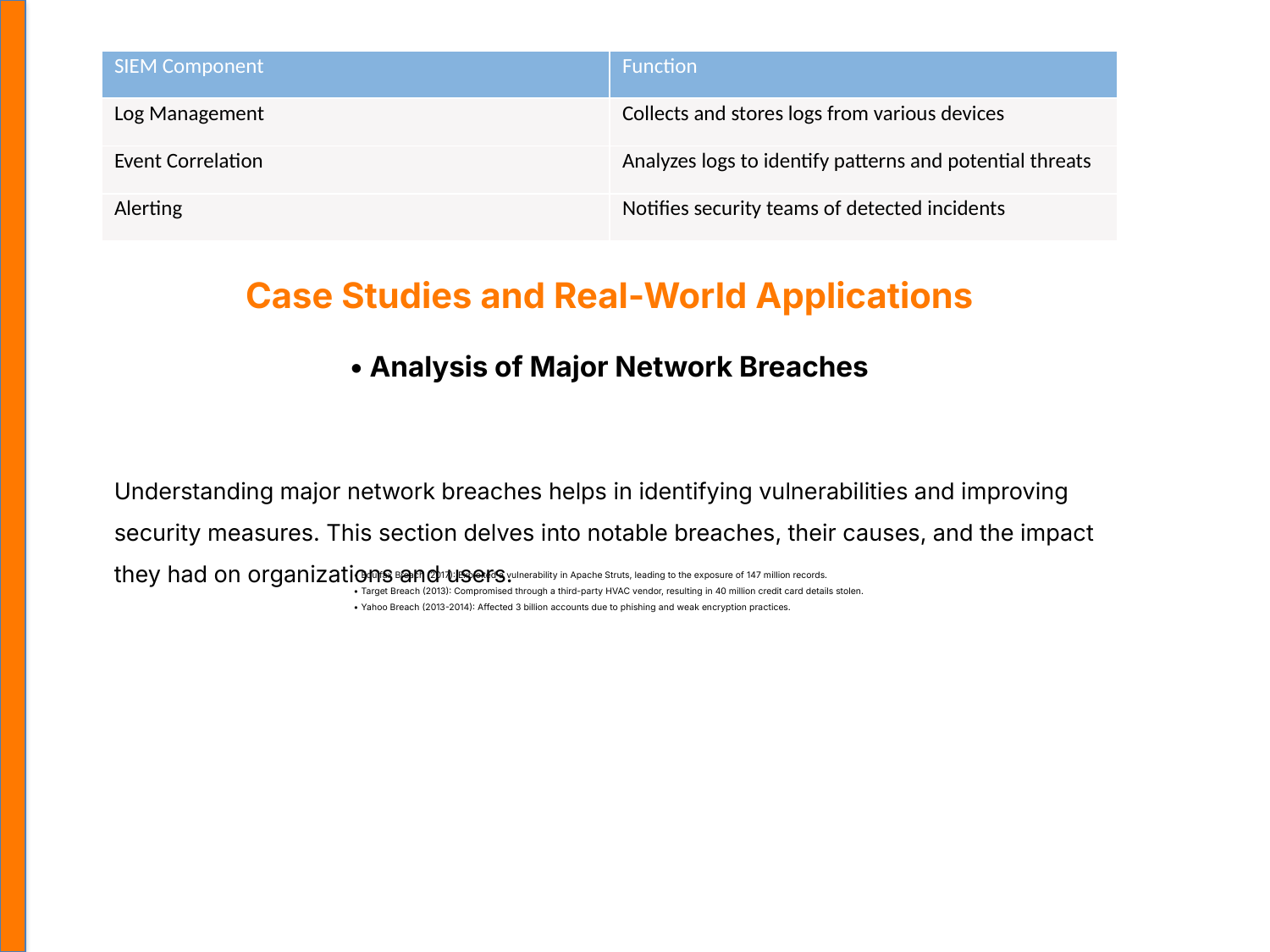

| SIEM Component | Function |
| --- | --- |
| Log Management | Collects and stores logs from various devices |
| Event Correlation | Analyzes logs to identify patterns and potential threats |
| Alerting | Notifies security teams of detected incidents |
Case Studies and Real-World Applications
• Analysis of Major Network Breaches

Understanding major network breaches helps in identifying vulnerabilities and improving security measures. This section delves into notable breaches, their causes, and the impact they had on organizations and users.

• Equifax Breach (2017): Exploited a vulnerability in Apache Struts, leading to the exposure of 147 million records.
• Target Breach (2013): Compromised through a third-party HVAC vendor, resulting in 40 million credit card details stolen.
• Yahoo Breach (2013-2014): Affected 3 billion accounts due to phishing and weak encryption practices.